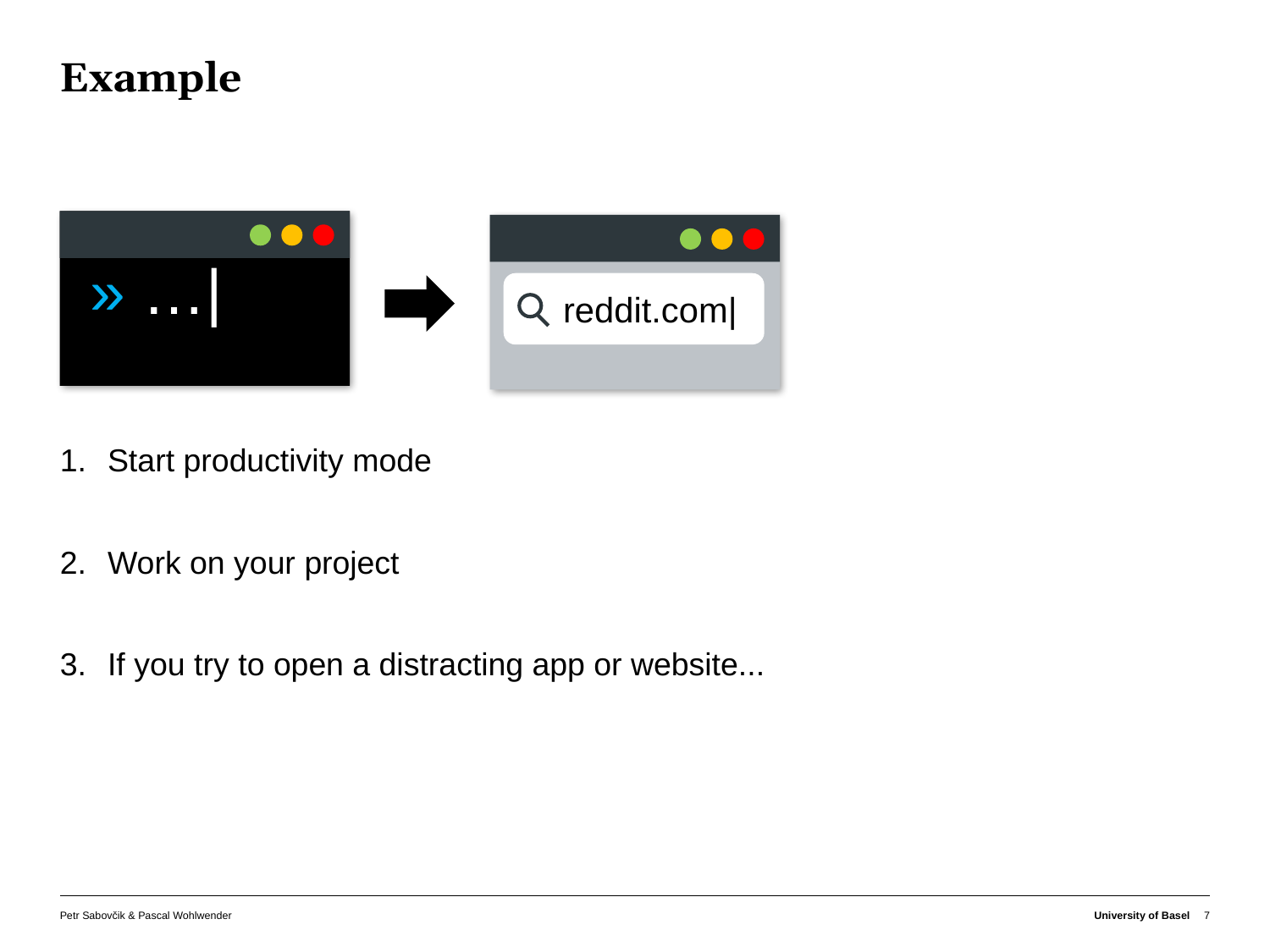

# Example

» …|

reddit.com|

Start productivity mode

Work on your project

If you try to open a distracting app or website...

Petr Sabovčik & Pascal Wohlwender
University of Basel
7